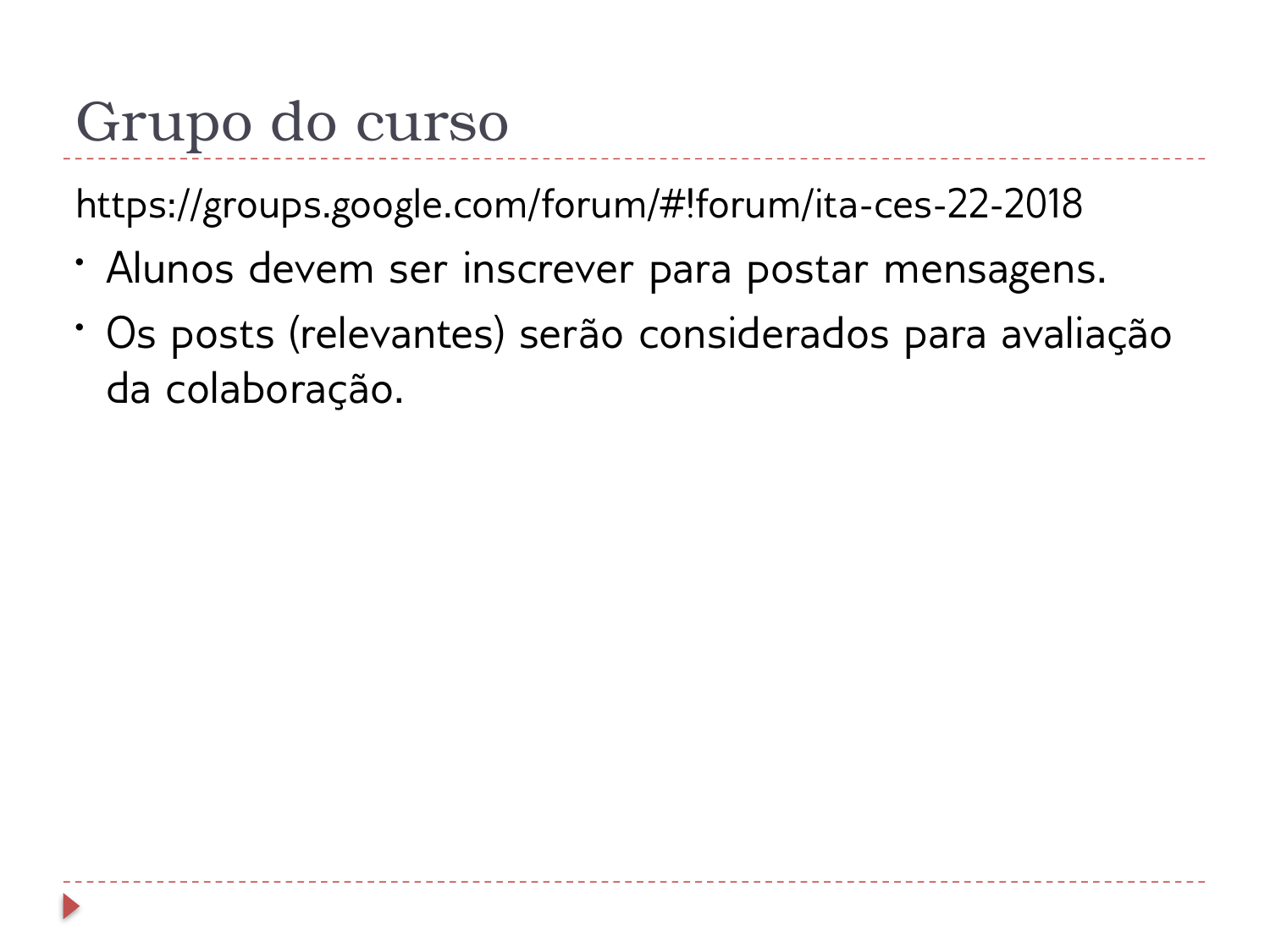

Grupo do curso
https://groups.google.com/forum/#!forum/ita-ces-22-2018
Alunos devem ser inscrever para postar mensagens.
Os posts (relevantes) serão considerados para avaliação da colaboração.